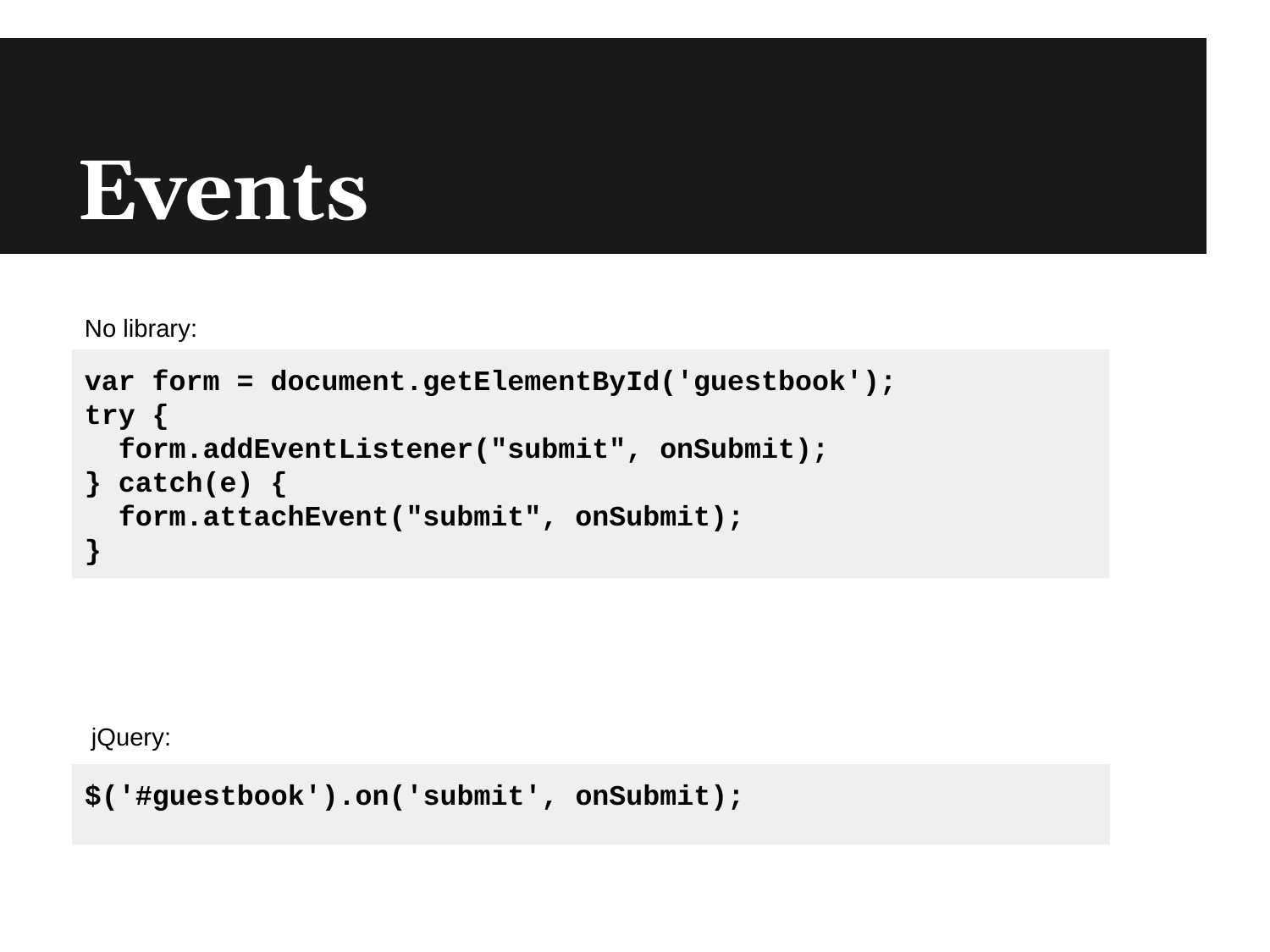

# Events
No library:
var form = document.getElementById('guestbook');
try {
  form.addEventListener("submit", onSubmit);
} catch(e) {
  form.attachEvent("submit", onSubmit);
}
jQuery:
$('#guestbook').on('submit', onSubmit);